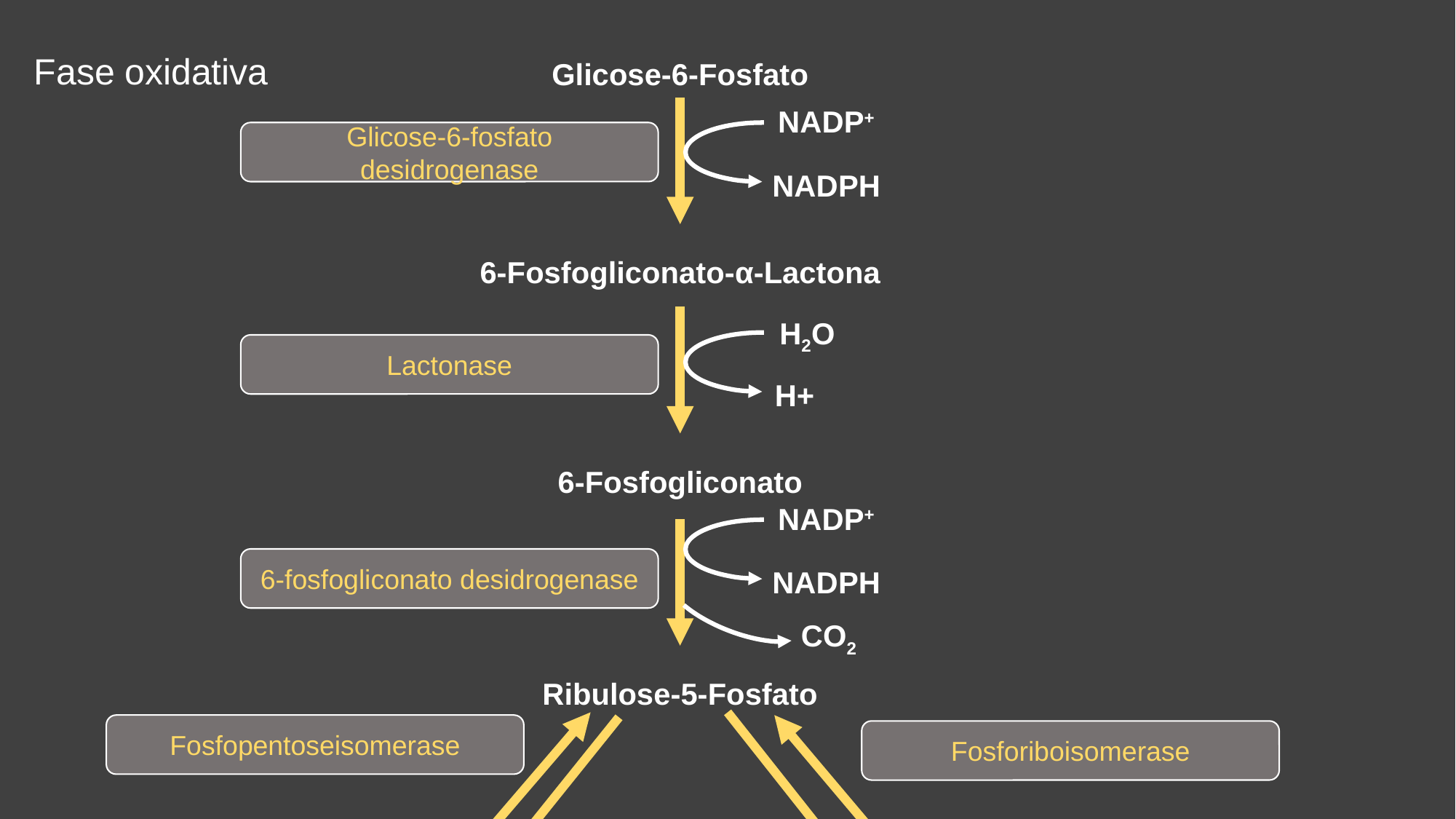

Fase oxidativa
Glicose-6-Fosfato
NADP+
Glicose-6-fosfato desidrogenase

NADPH
6-Fosfogliconato-α-Lactona
H2O

Lactonase
H+
6-Fosfogliconato
NADP+

6-fosfogliconato desidrogenase
NADPH

CO2
Ribulose-5-Fosfato
Fosfopentoseisomerase
Fosforiboisomerase